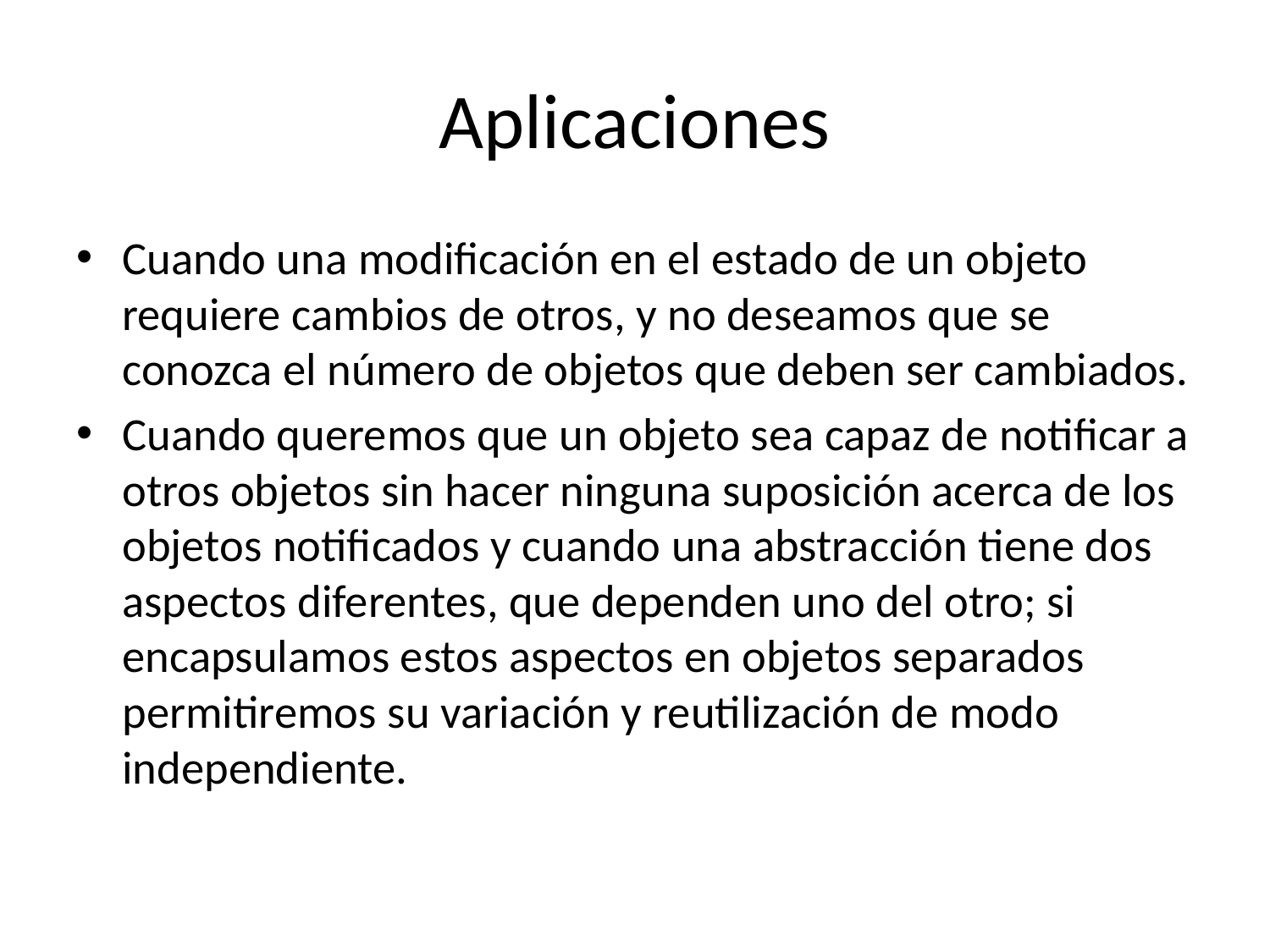

# Aplicaciones
Cuando una modificación en el estado de un objeto requiere cambios de otros, y no deseamos que se conozca el número de objetos que deben ser cambiados.
Cuando queremos que un objeto sea capaz de notificar a otros objetos sin hacer ninguna suposición acerca de los objetos notificados y cuando una abstracción tiene dos aspectos diferentes, que dependen uno del otro; si encapsulamos estos aspectos en objetos separados permitiremos su variación y reutilización de modo independiente.